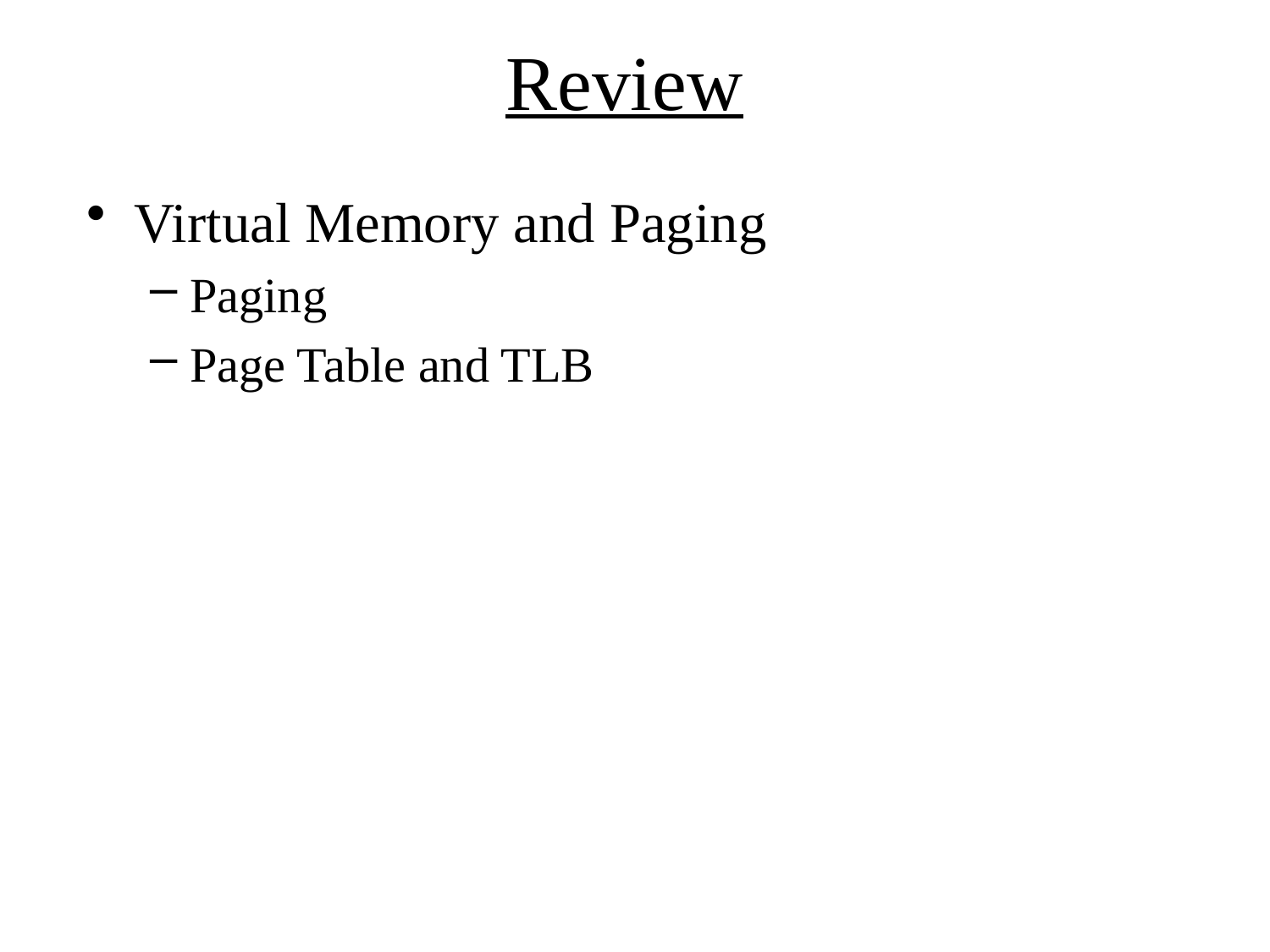

# Review
Virtual Memory and Paging
Paging
Page Table and TLB